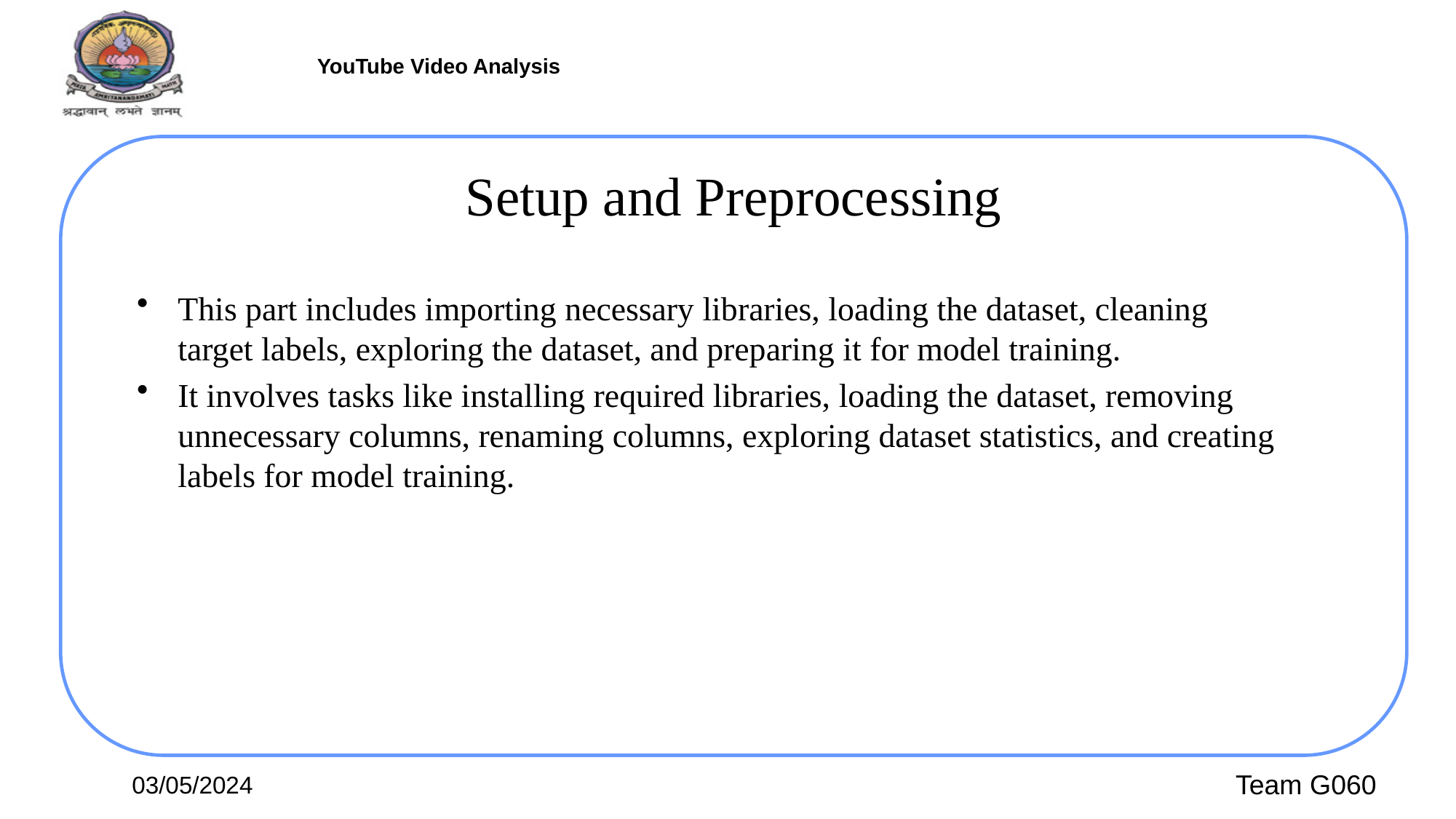

# Setup and Preprocessing
This part includes importing necessary libraries, loading the dataset, cleaning target labels, exploring the dataset, and preparing it for model training.
It involves tasks like installing required libraries, loading the dataset, removing unnecessary columns, renaming columns, exploring dataset statistics, and creating labels for model training.